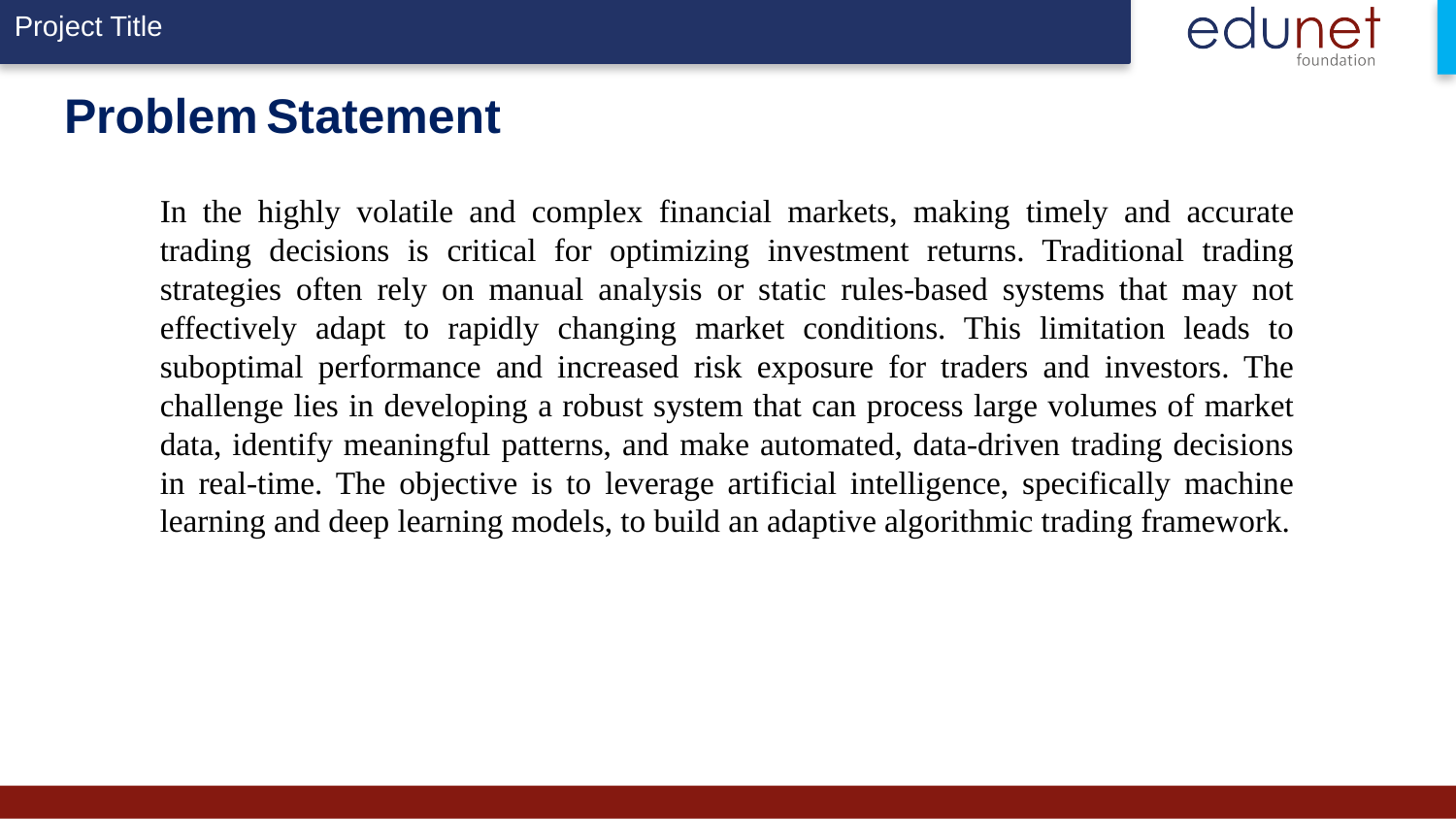

# Problem Statement
In the highly volatile and complex financial markets, making timely and accurate trading decisions is critical for optimizing investment returns. Traditional trading strategies often rely on manual analysis or static rules-based systems that may not effectively adapt to rapidly changing market conditions. This limitation leads to suboptimal performance and increased risk exposure for traders and investors. The challenge lies in developing a robust system that can process large volumes of market data, identify meaningful patterns, and make automated, data-driven trading decisions in real-time. The objective is to leverage artificial intelligence, specifically machine learning and deep learning models, to build an adaptive algorithmic trading framework.